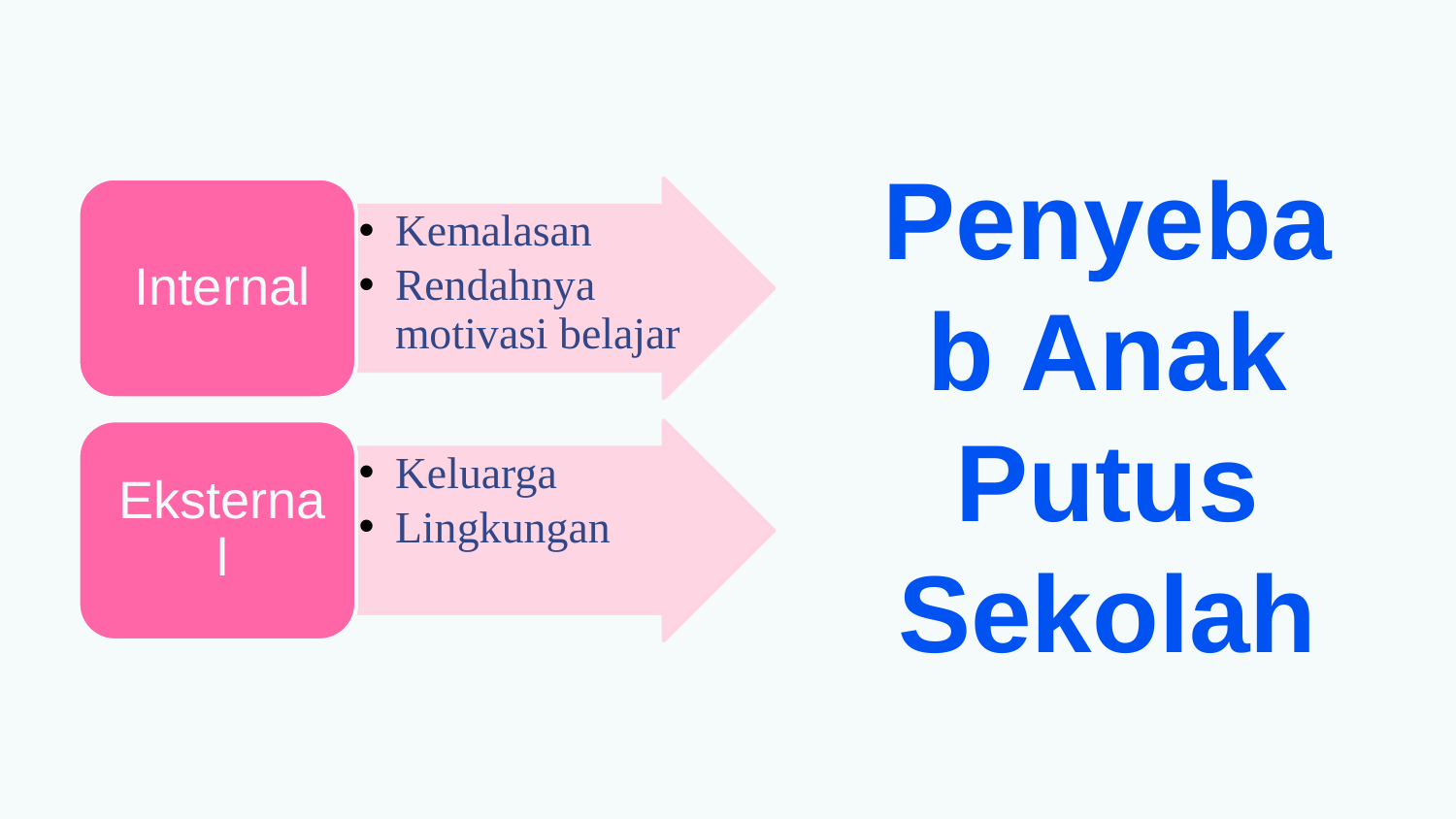

# Penyebab Anak Putus Sekolah
Kemalasan
Rendahnya motivasi belajar
Internal
Keluarga
Lingkungan
Eksternal